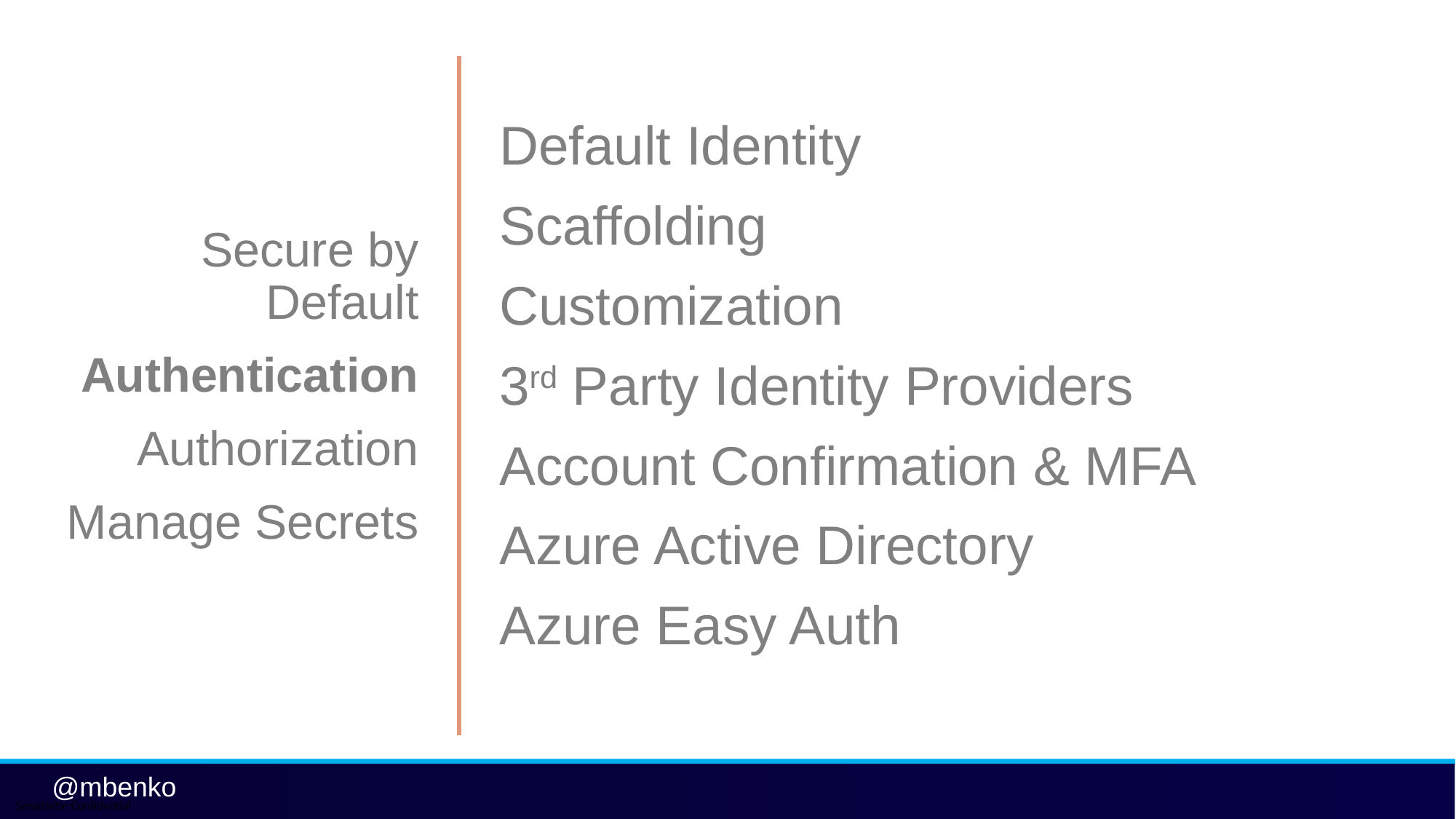

Secure by Default
Authentication
Authorization
Manage Secrets
Default Identity
Scaffolding
Customization
3rd Party Identity Providers
Account Confirmation & MFA
Azure Active Directory
Azure Easy Auth